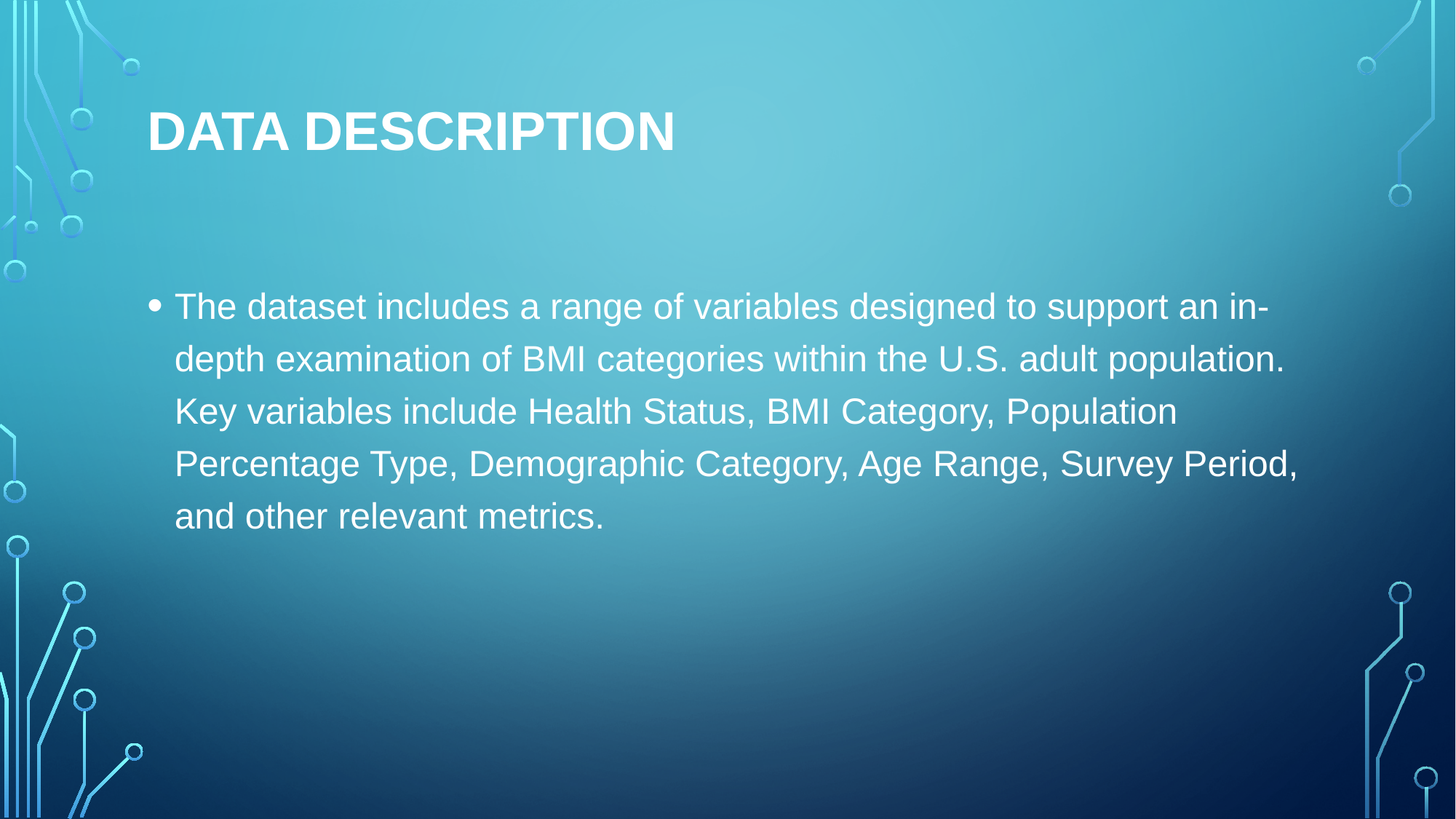

# Data Description

The dataset includes a range of variables designed to support an in-depth examination of BMI categories within the U.S. adult population. Key variables include Health Status, BMI Category, Population Percentage Type, Demographic Category, Age Range, Survey Period, and other relevant metrics.